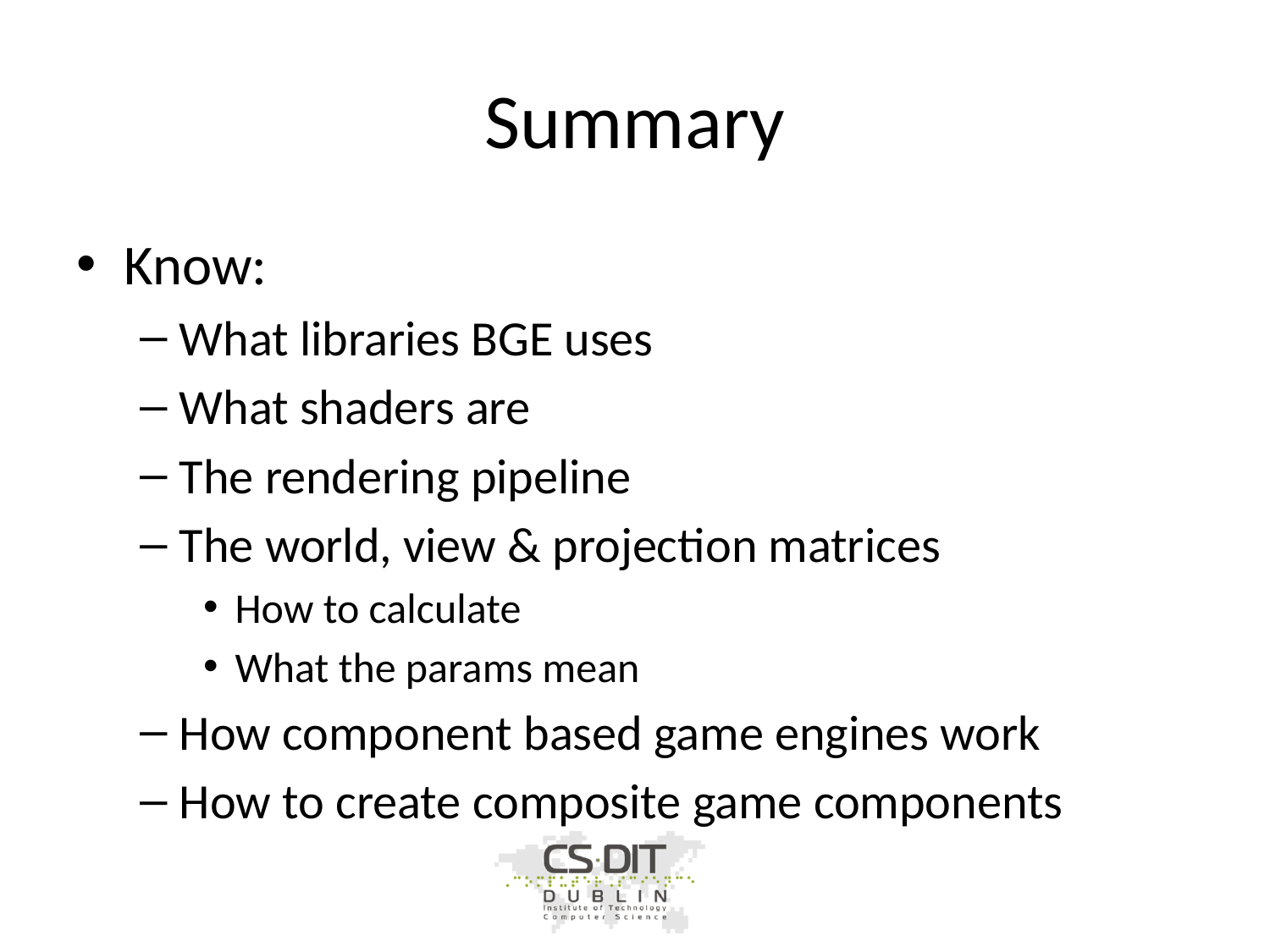

# Summary
Know:
What libraries BGE uses
What shaders are
The rendering pipeline
The world, view & projection matrices
How to calculate
What the params mean
How component based game engines work
How to create composite game components